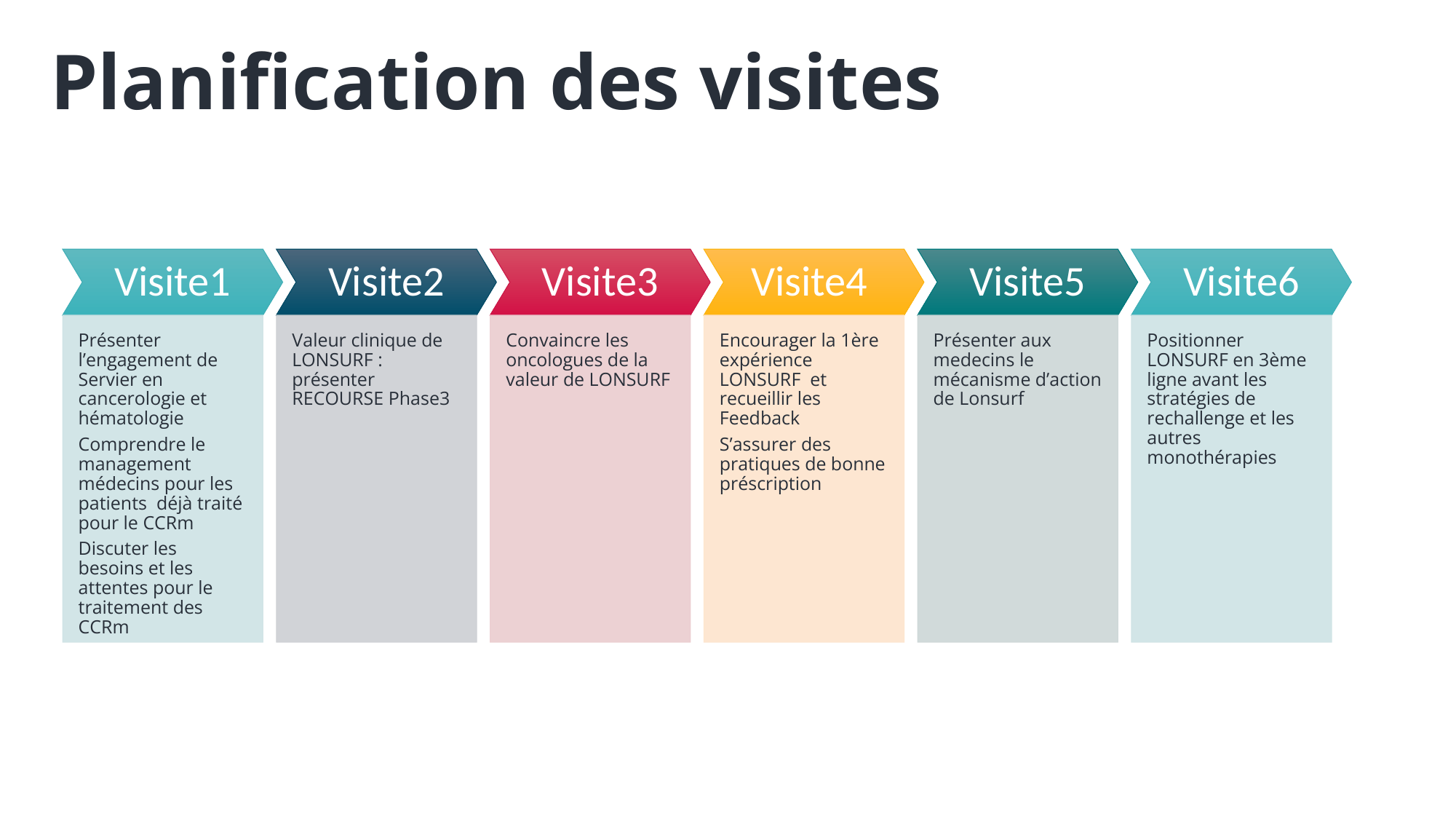

Planification des visites
Visite1
Présenter l’engagement de Servier en cancerologie et hématologie
Comprendre le management médecins pour les patients  déjà traité pour le CCRm
Discuter les besoins et les attentes pour le traitement des CCRm
Visite2
Valeur clinique de LONSURF : présenter RECOURSE Phase3
Visite3
Convaincre les oncologues de la valeur de LONSURF
Visite4
Encourager la 1ère expérience LONSURF  et recueillir les Feedback
S’assurer des pratiques de bonne préscription
Visite5
Présenter aux medecins le mécanisme d’action de Lonsurf
Visite6
Positionner LONSURF en 3ème ligne avant les stratégies de rechallenge et les autres monothérapies